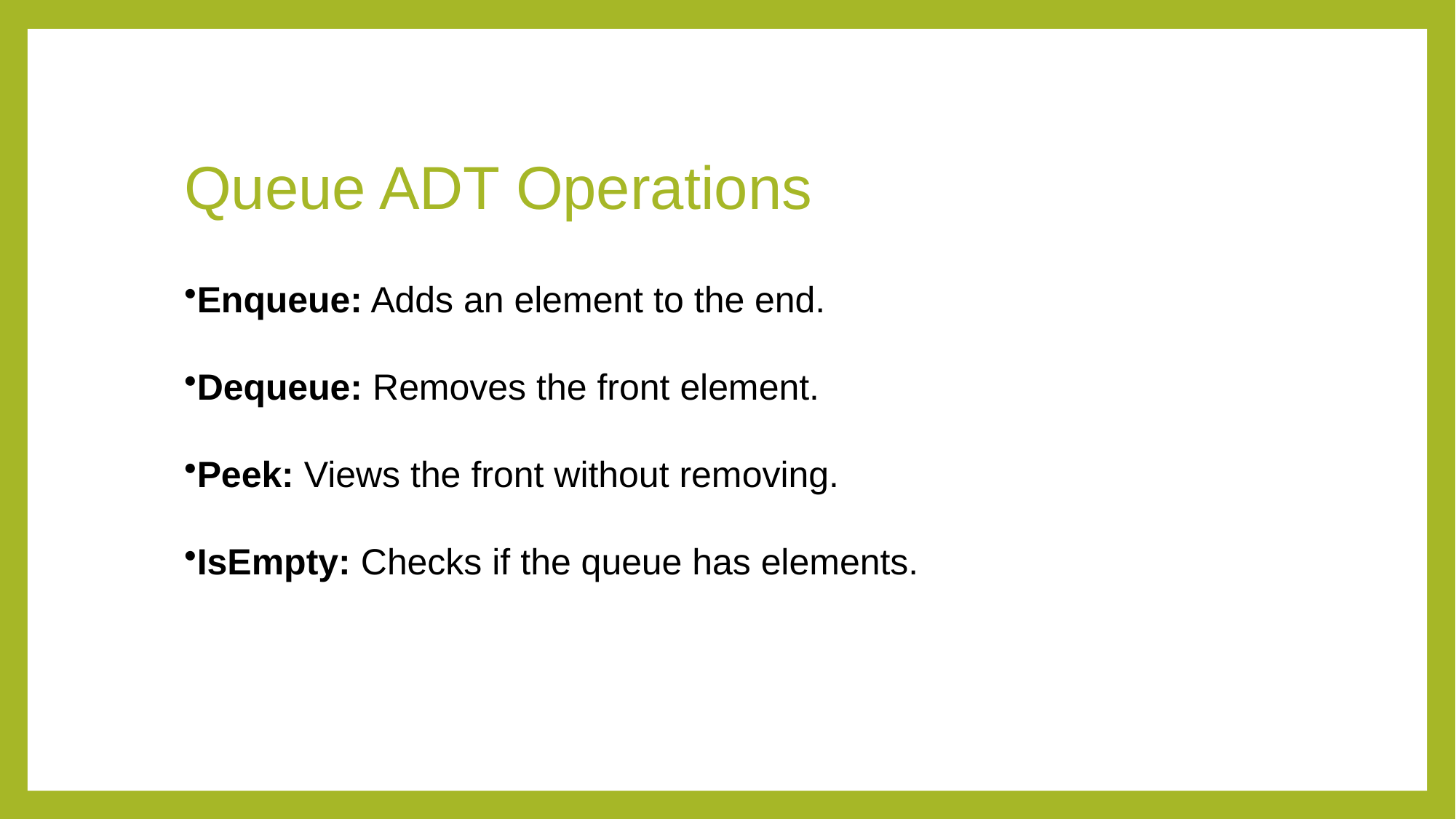

# Queue ADT Operations
Enqueue: Adds an element to the end.

Dequeue: Removes the front element.

Peek: Views the front without removing.

IsEmpty: Checks if the queue has elements.